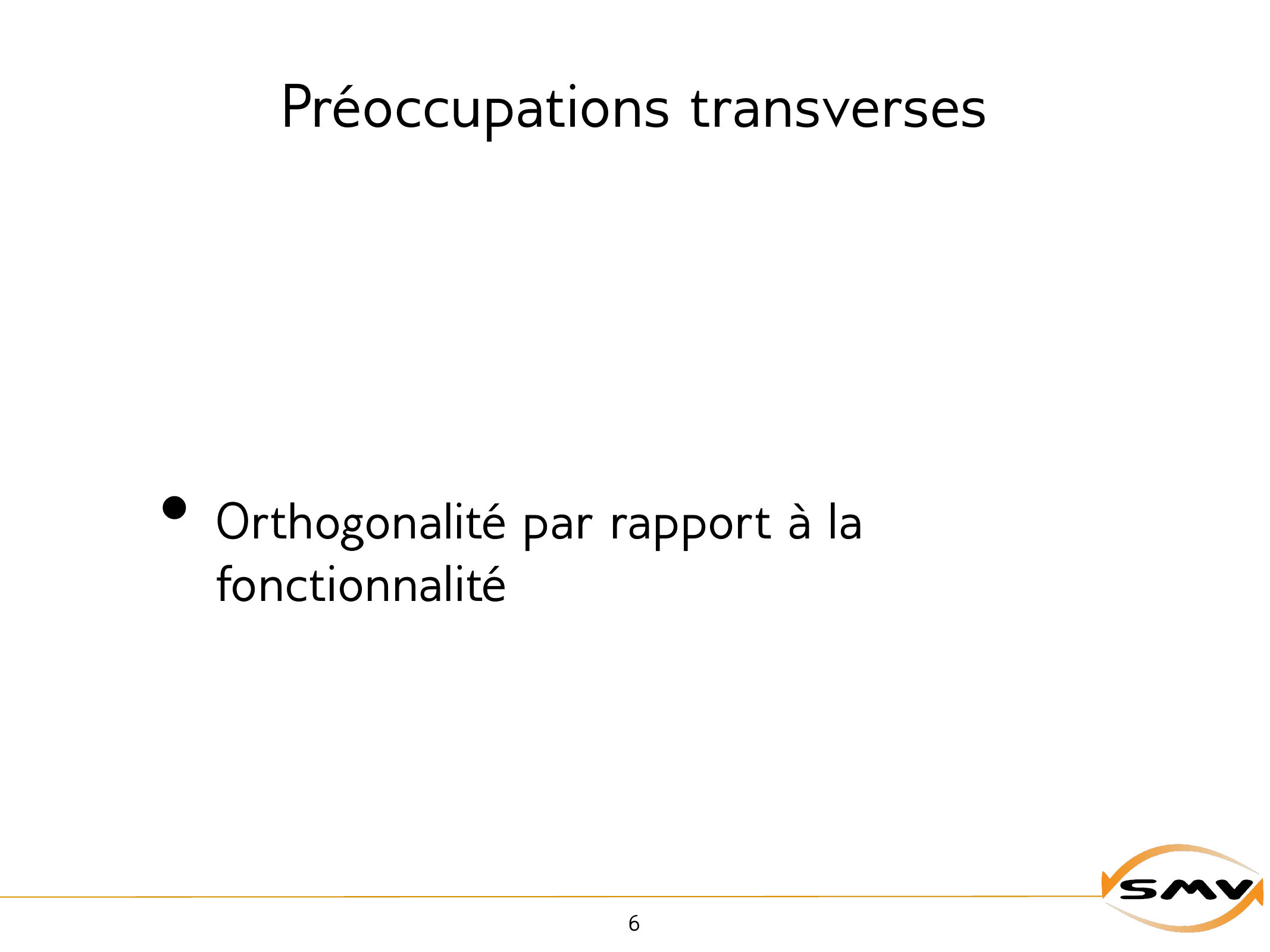

# Préoccupations transverses
Orthogonalité par rapport à la fonctionnalité
6